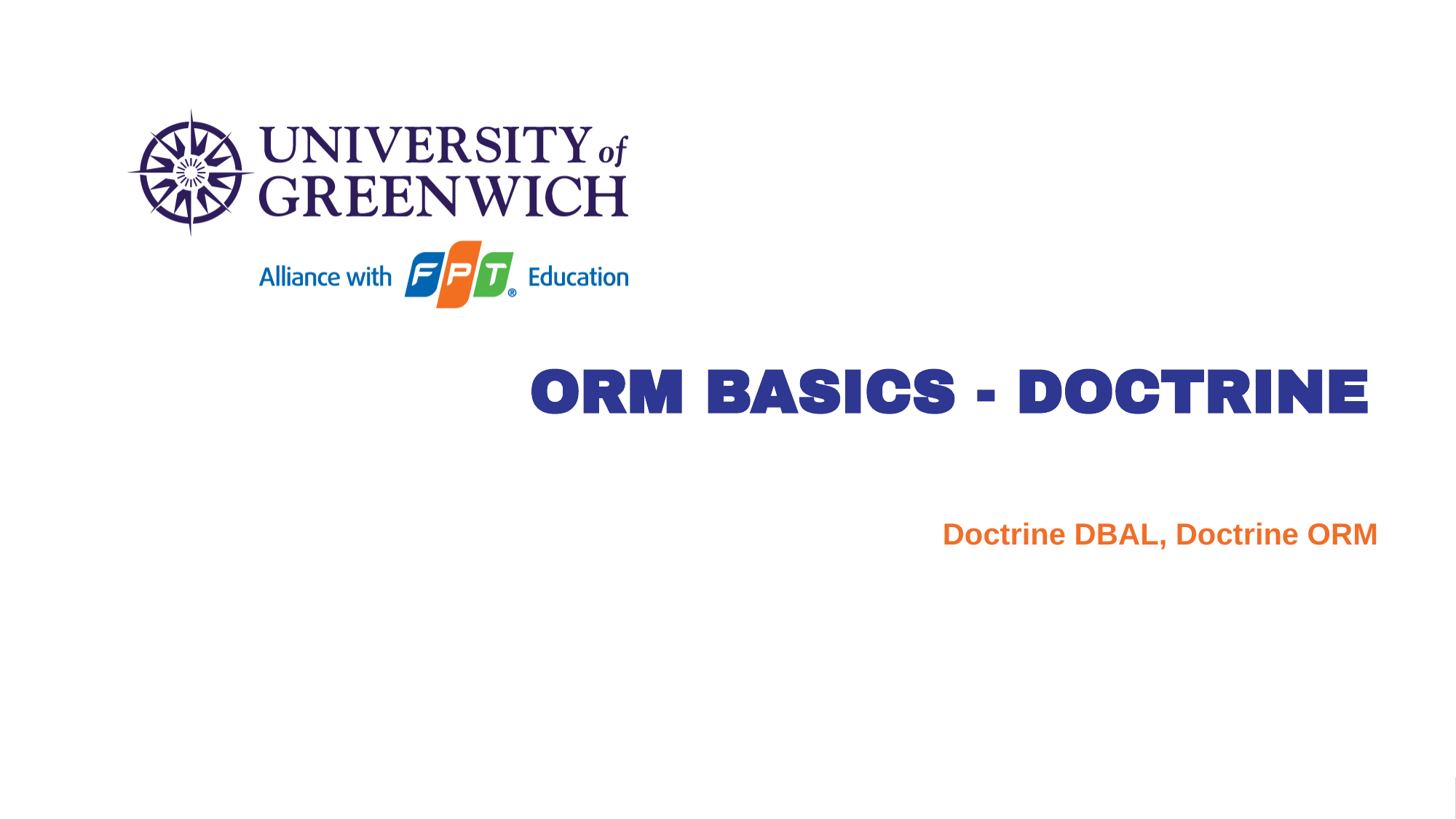

# ORM Basics - Doctrine
Doctrine DBAL, Doctrine ORM